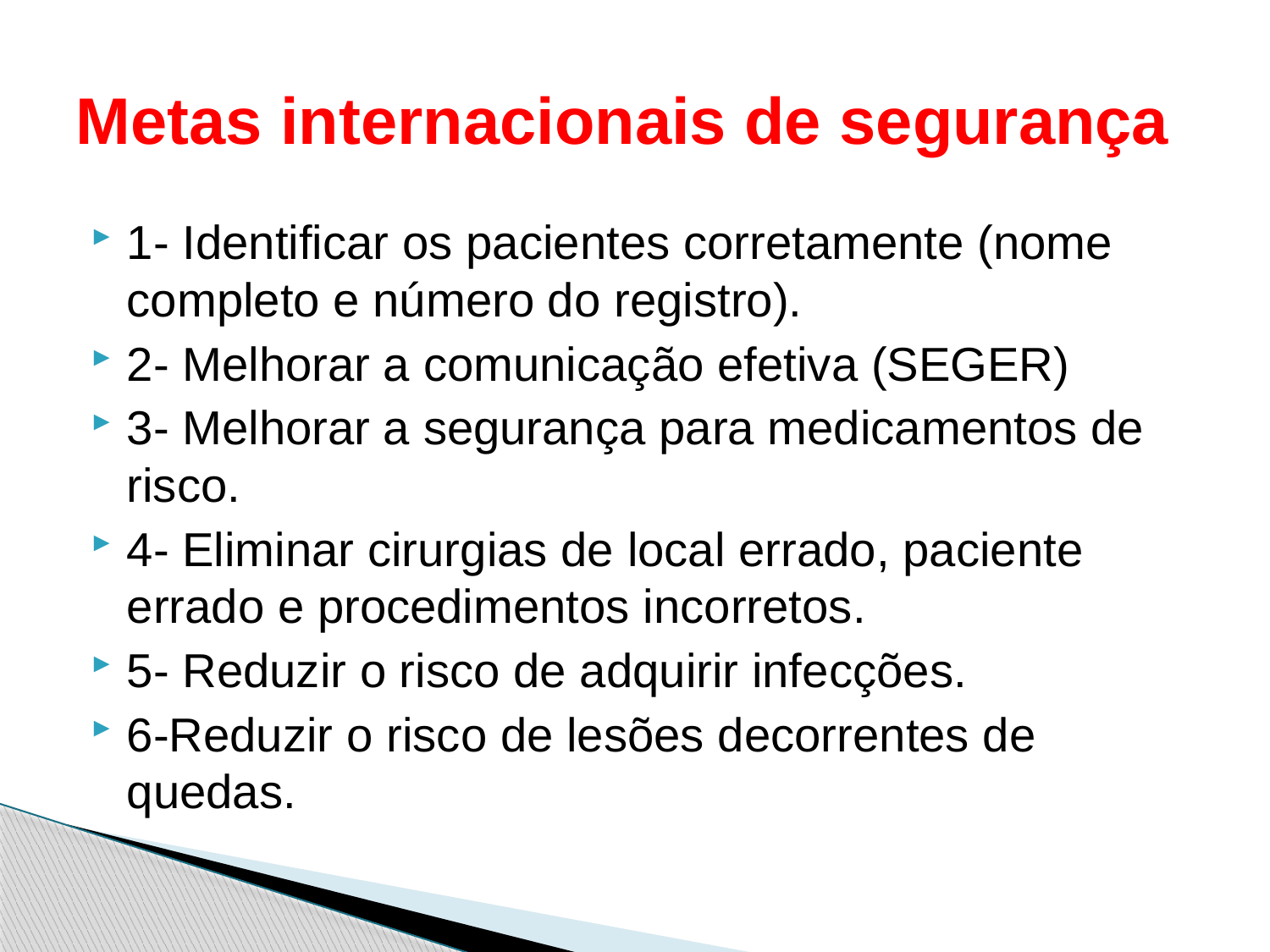

# Metas internacionais de segurança
1- Identificar os pacientes corretamente (nome completo e número do registro).
2- Melhorar a comunicação efetiva (SEGER)
3- Melhorar a segurança para medicamentos de risco.
4- Eliminar cirurgias de local errado, paciente errado e procedimentos incorretos.
5- Reduzir o risco de adquirir infecções.
6-Reduzir o risco de lesões decorrentes de quedas.